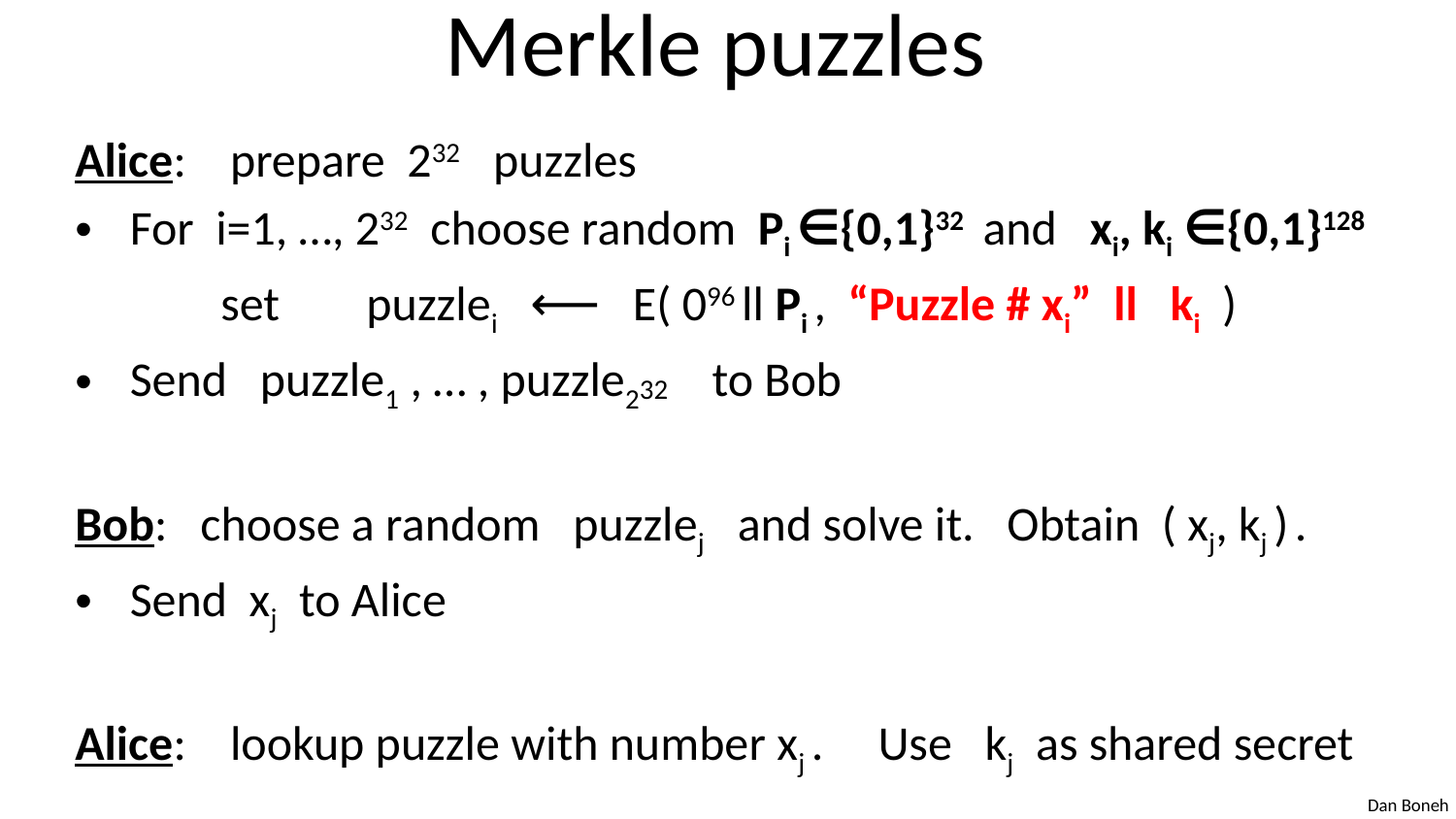

# Merkle puzzles
Alice:    prepare  232   puzzles
For  i=1, …, 232  choose random  Pi ∈{0,1}32   and   xi, ki ∈{0,1}128
	set	puzzlei   ⟵   E( 096 ll Pi ,  “Puzzle # xi”  ll   ki  )
Send   puzzle1 , … , puzzle232    to Bob

Bob:   choose a random   puzzlej   and solve it.   Obtain  ( xj, kj ) .
Send  xj  to Alice

Alice:    lookup puzzle with number xj .     Use   kj  as shared secret